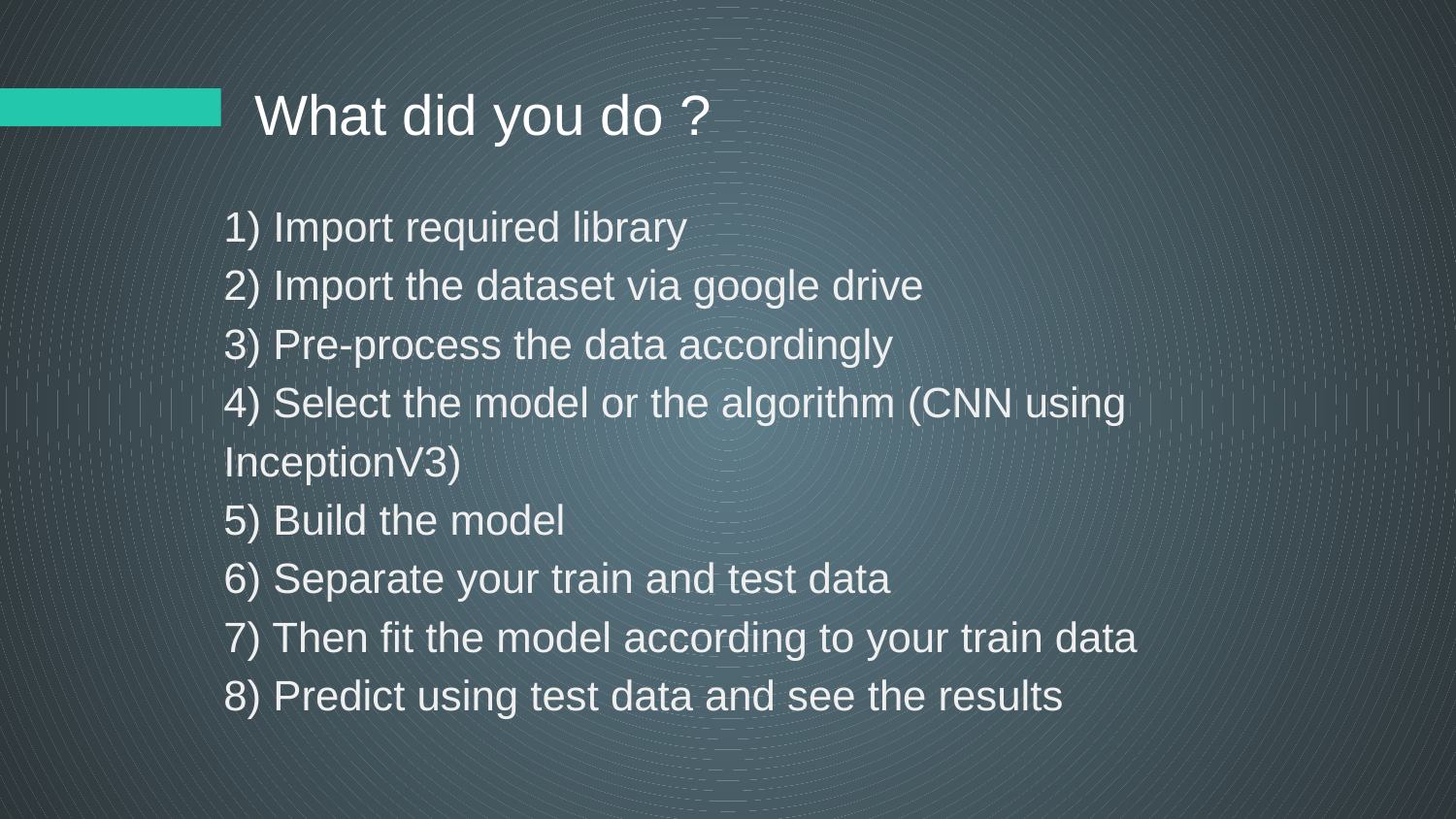

# What did you do ?
1) Import required library
2) Import the dataset via google drive
3) Pre-process the data accordingly
4) Select the model or the algorithm (CNN using InceptionV3)
5) Build the model
6) Separate your train and test data
7) Then fit the model according to your train data
8) Predict using test data and see the results